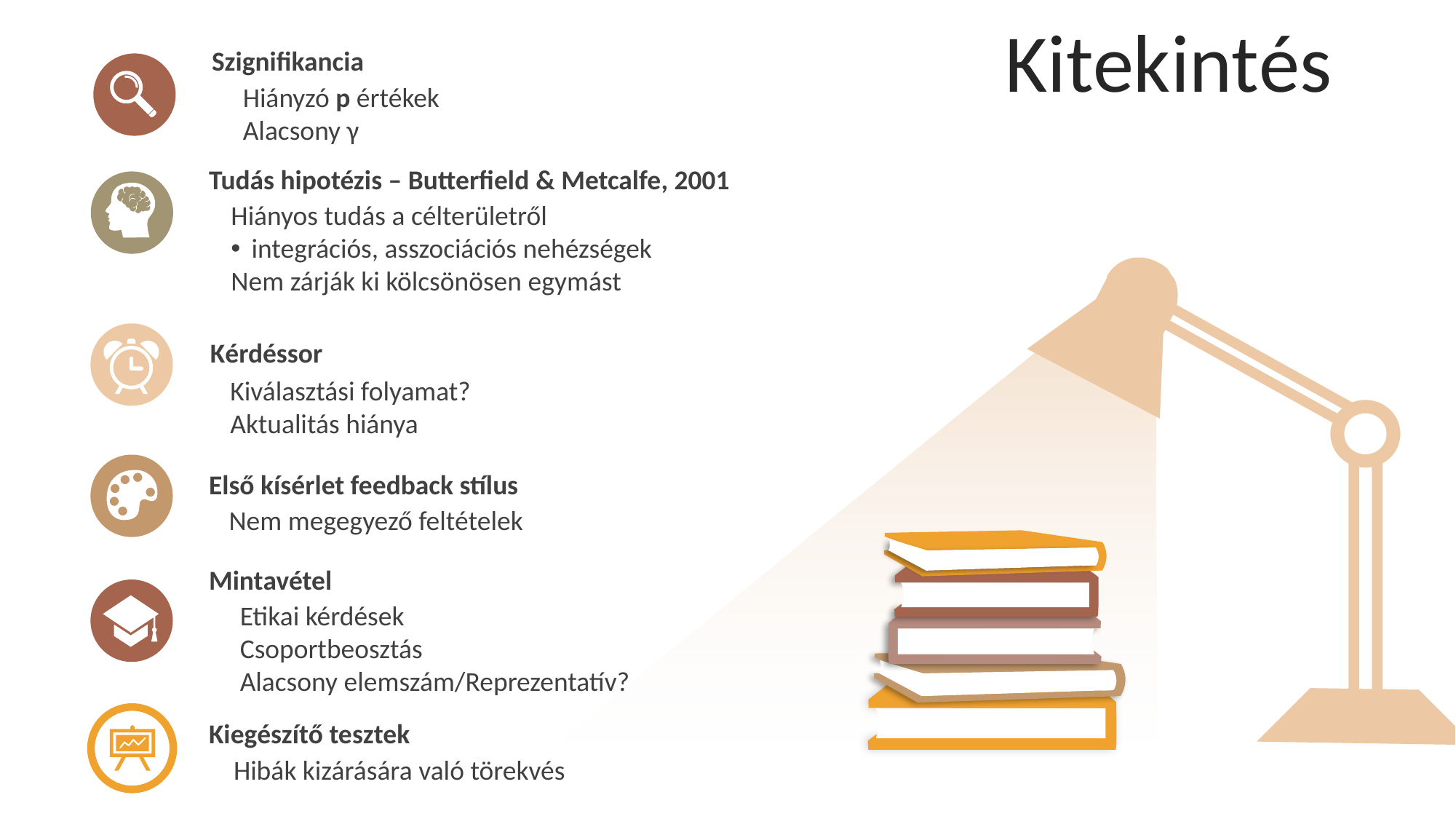

Kitekintés
Szignifikancia
Hiányzó p értékek
Alacsony γ

Tudás hipotézis – Butterfield & Metcalfe, 2001
Hiányos tudás a célterületről
integrációs, asszociációs nehézségek
Nem zárják ki kölcsönösen egymást

Kérdéssor
Kiválasztási folyamat?
Aktualitás hiánya

Első kísérlet feedback stílus
Nem megegyező feltételek

Mintavétel
Etikai kérdések
Csoportbeosztás
Alacsony elemszám/Reprezentatív?

Kiegészítő tesztek
Hibák kizárására való törekvés